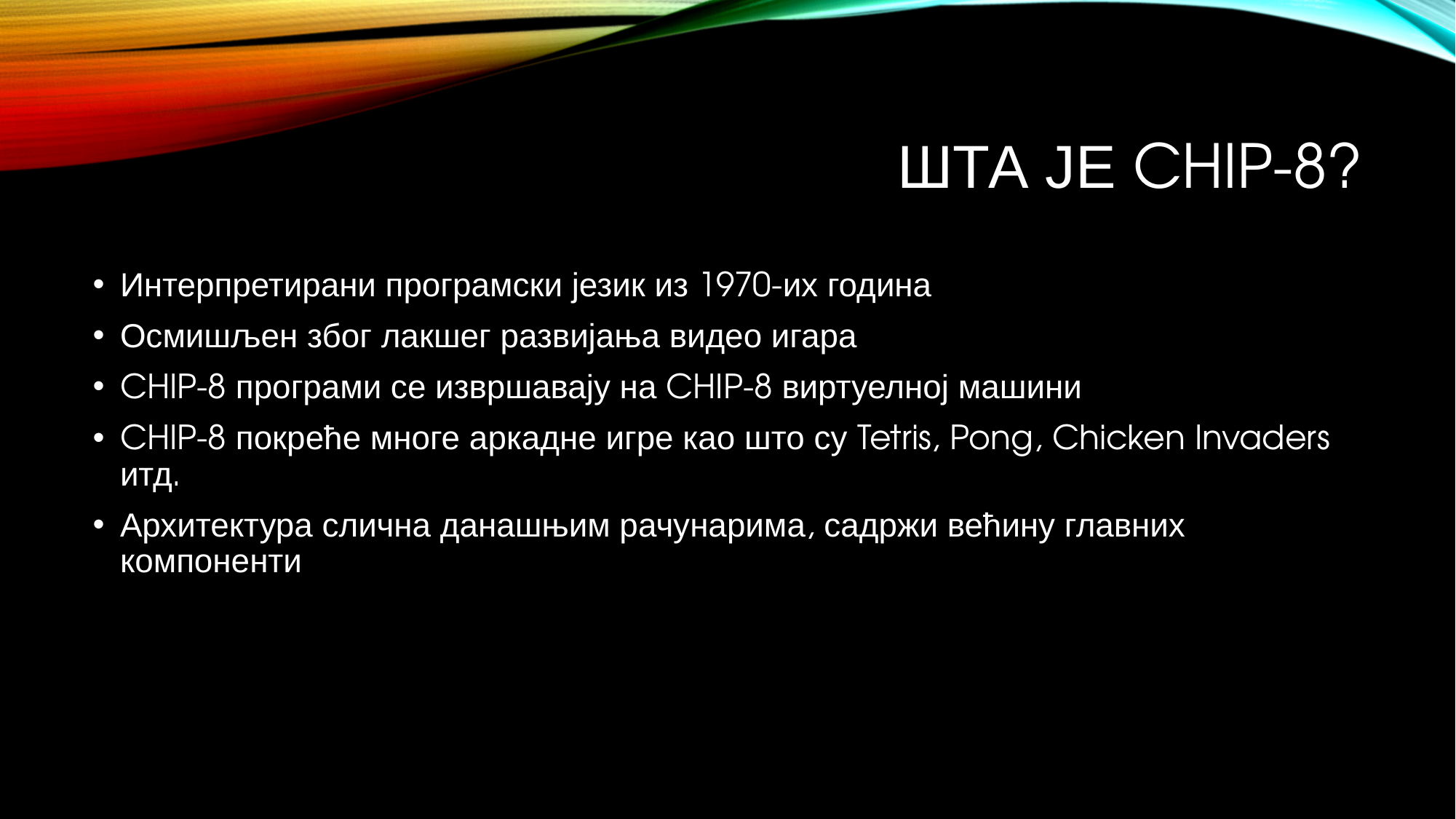

# Шта је CHIP-8?
Интерпретирани програмски језик из 1970-их година
Осмишљен због лакшег развијања видео игара
CHIP-8 програми се извршавају на CHIP-8 виртуелној машини
CHIP-8 покреће многе аркадне игре као што су Tetris, Pong, Chicken Invaders итд.
Архитектура слична данашњим рачунарима, садржи већину главних компоненти